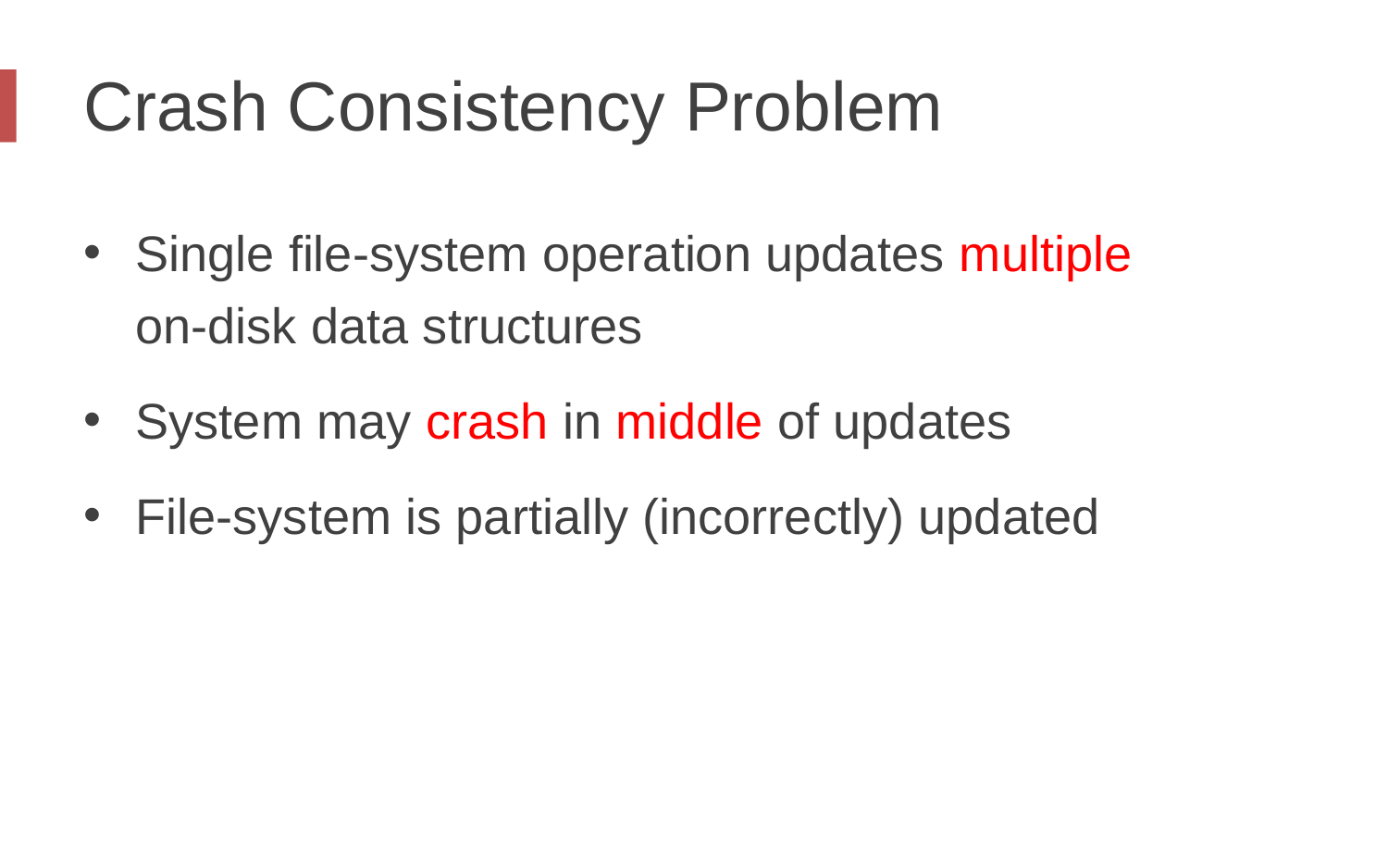

# Crash Consistency Problem
Single file-system operation updates multiple
on-disk data structures
System may crash in middle of updates
File-system is partially (incorrectly) updated